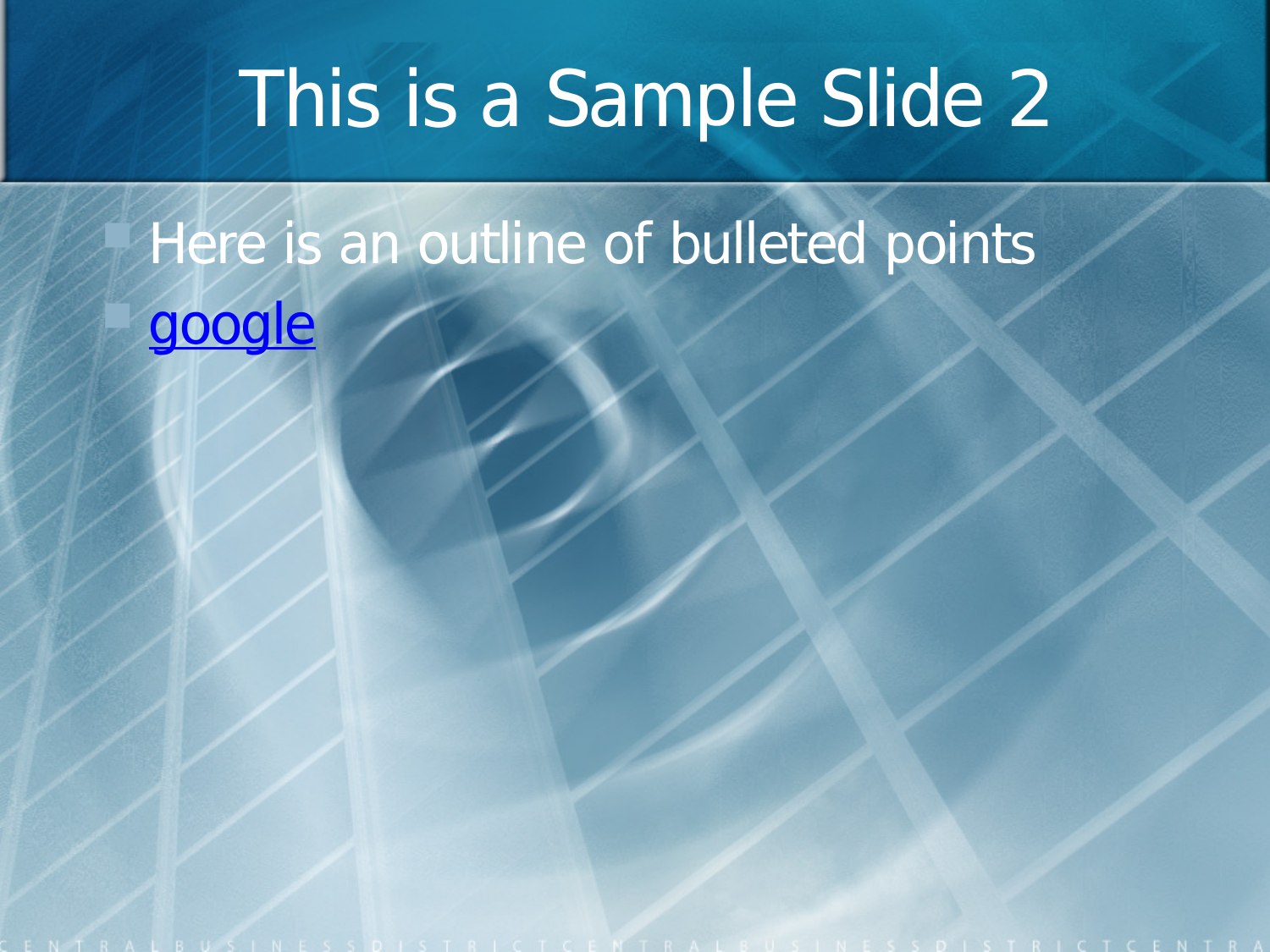

# This is a Sample Slide 2
Here is an outline of bulleted points
google